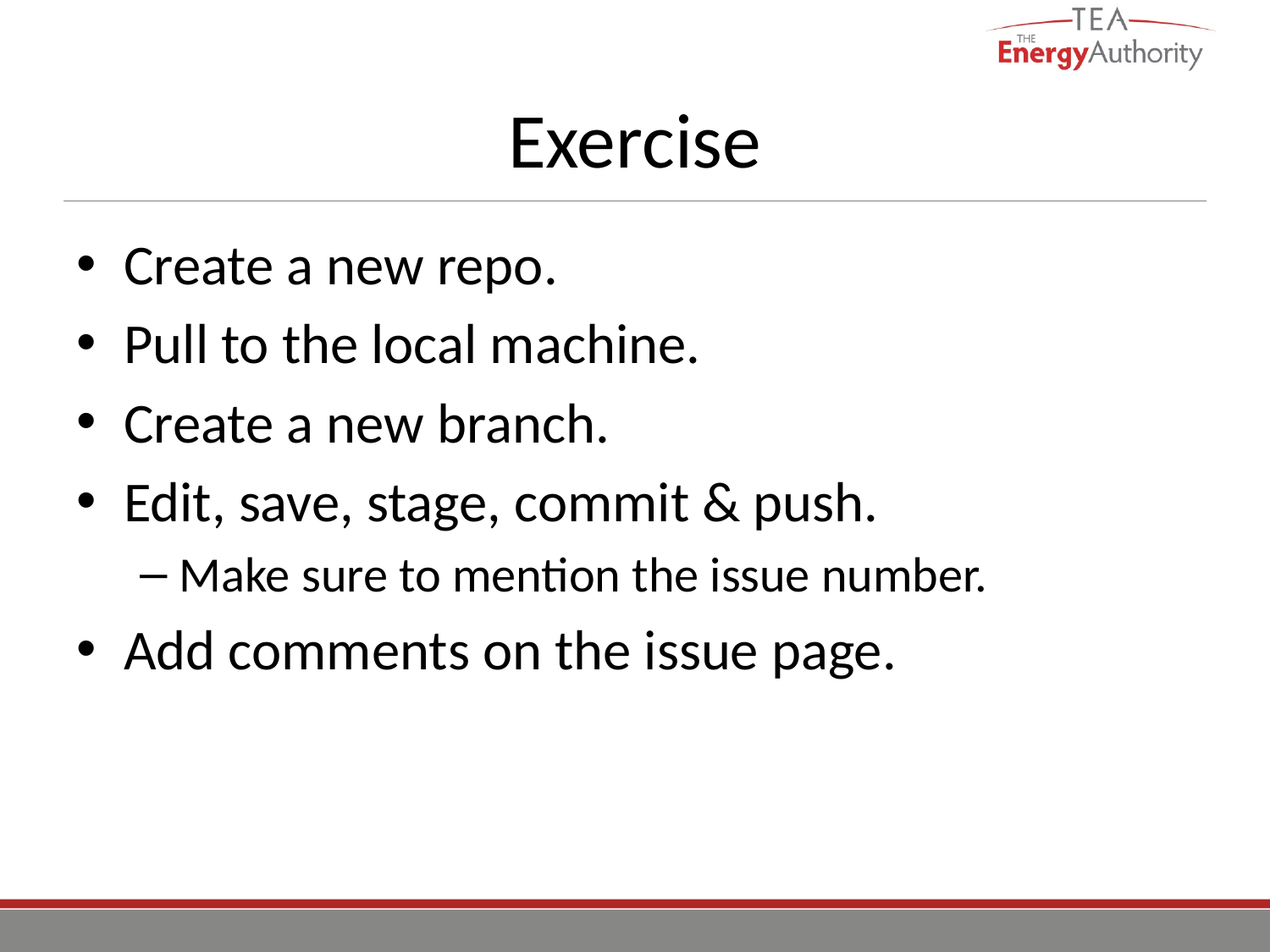

# Exercise
Create a new repo.
Pull to the local machine.
Create a new branch.
Edit, save, stage, commit & push.
Make sure to mention the issue number.
Add comments on the issue page.